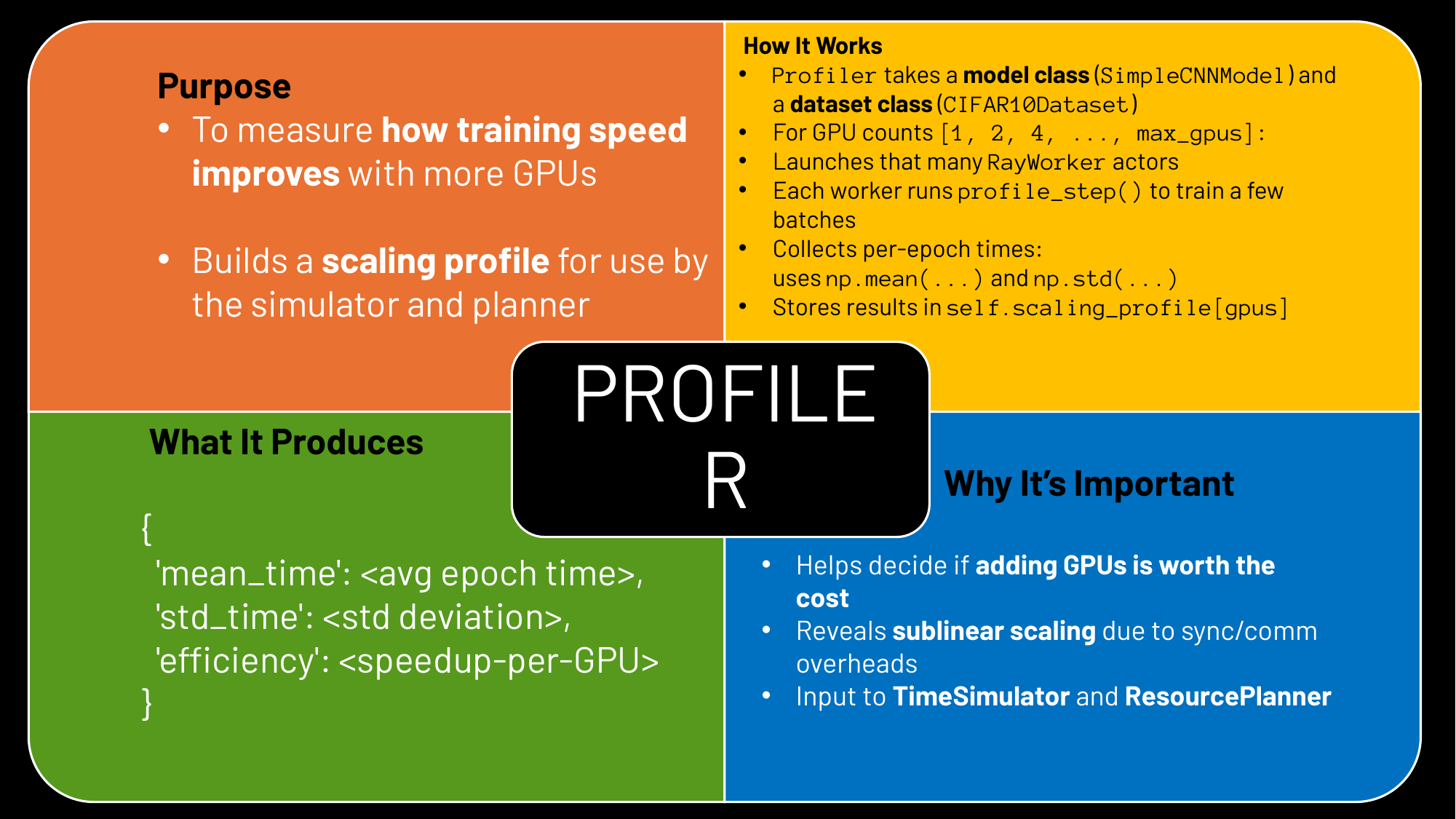

PROFILER
 How It Works
Profiler takes a model class (SimpleCNNModel) and a dataset class (CIFAR10Dataset)
For GPU counts [1, 2, 4, ..., max_gpus]:
Launches that many RayWorker actors
Each worker runs profile_step() to train a few batches
Collects per-epoch times: uses np.mean(...) and np.std(...)
Stores results in self.scaling_profile[gpus]

Purpose
To measure how training speed improves with more GPUs

Builds a scaling profile for use by the simulator and planner

                         Why It’s Important

Helps decide if adding GPUs is worth the cost
Reveals sublinear scaling due to sync/comm overheads
Input to TimeSimulator and ResourcePlanner

 What It Produces

{
  'mean_time': <avg epoch time>,
  'std_time': <std deviation>,
  'efficiency': <speedup-per-GPU>
}